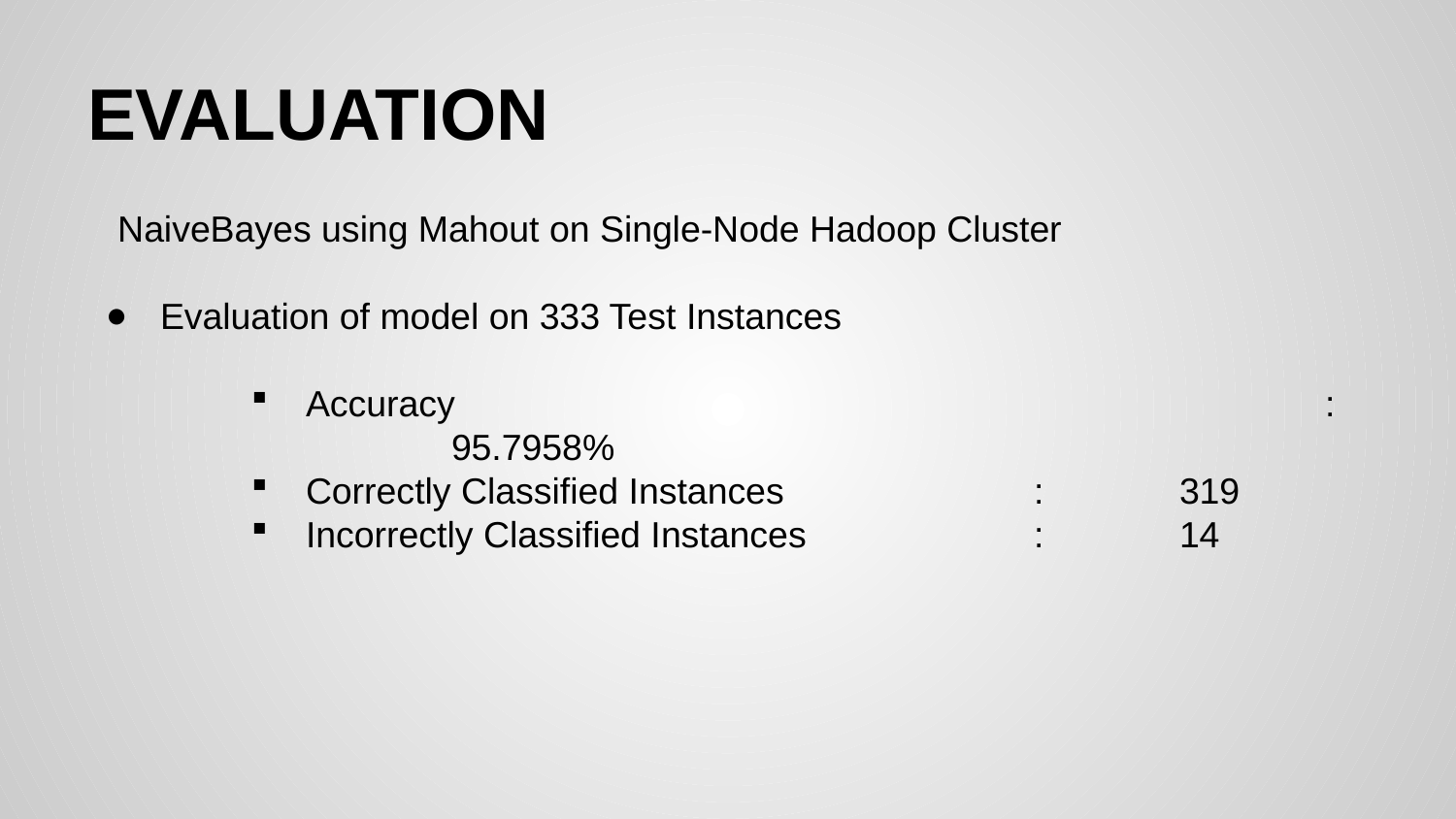

# EVALUATION
NaiveBayes using Mahout on Single-Node Hadoop Cluster

Evaluation of model on 333 Test Instances

Accuracy 						:	95.7958%
Correctly Classified Instances 		:	319
Incorrectly Classified Instances		:	14